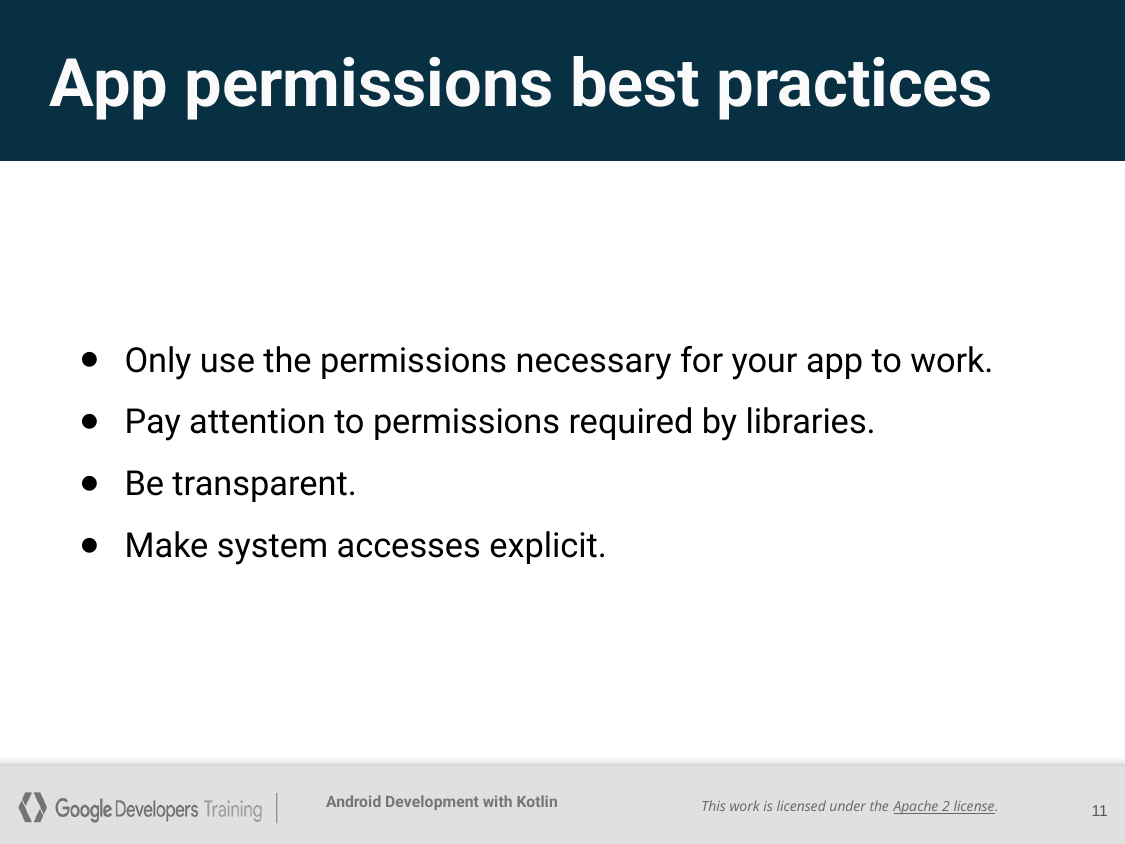

# App permissions best practices
Only use the permissions necessary for your app to work.
Pay attention to permissions required by libraries.
Be transparent.
Make system accesses explicit.
11